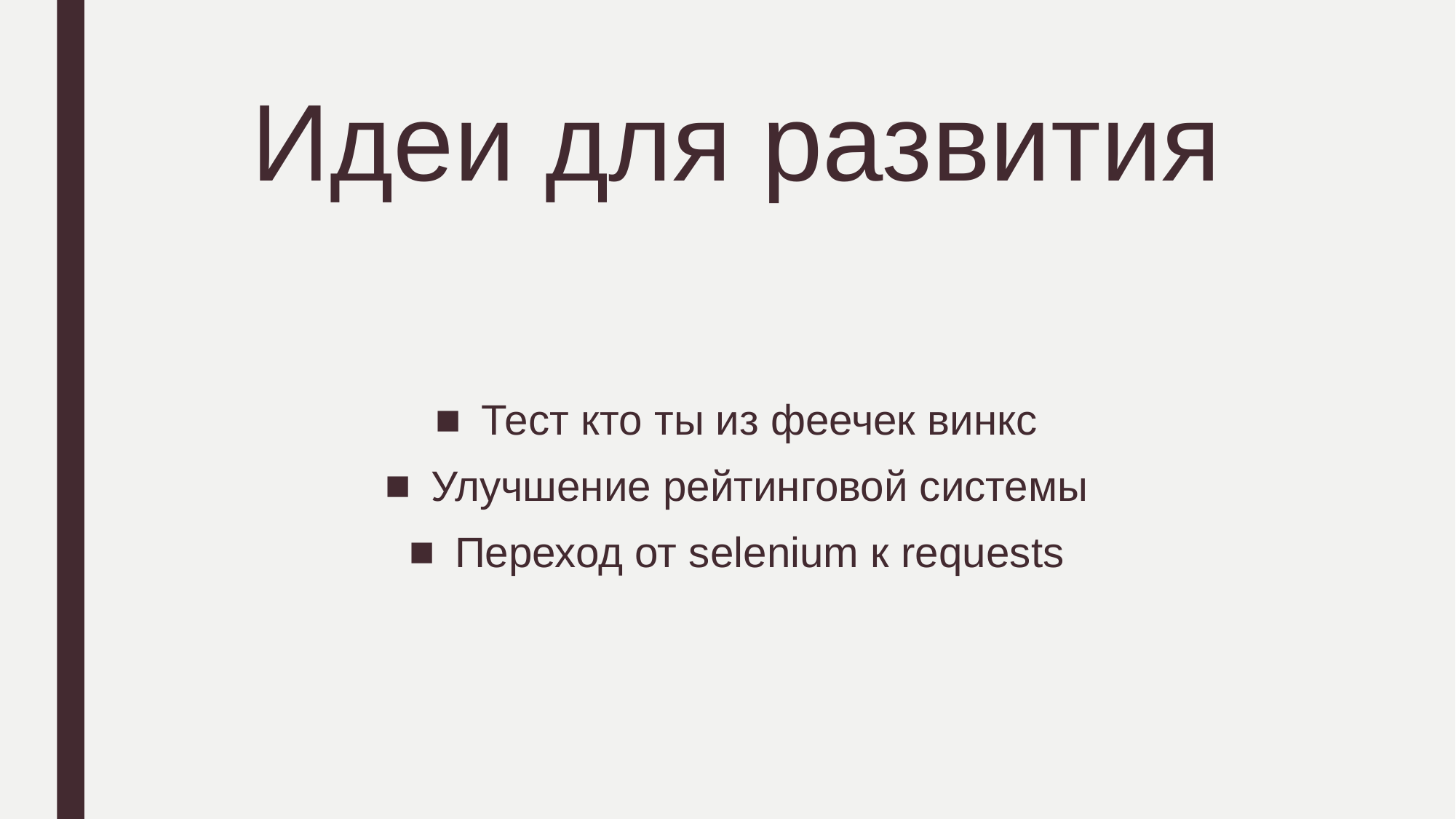

# Идеи для развития
Тест кто ты из феечек винкс
Улучшение рейтинговой системы
Переход от selenium к requests